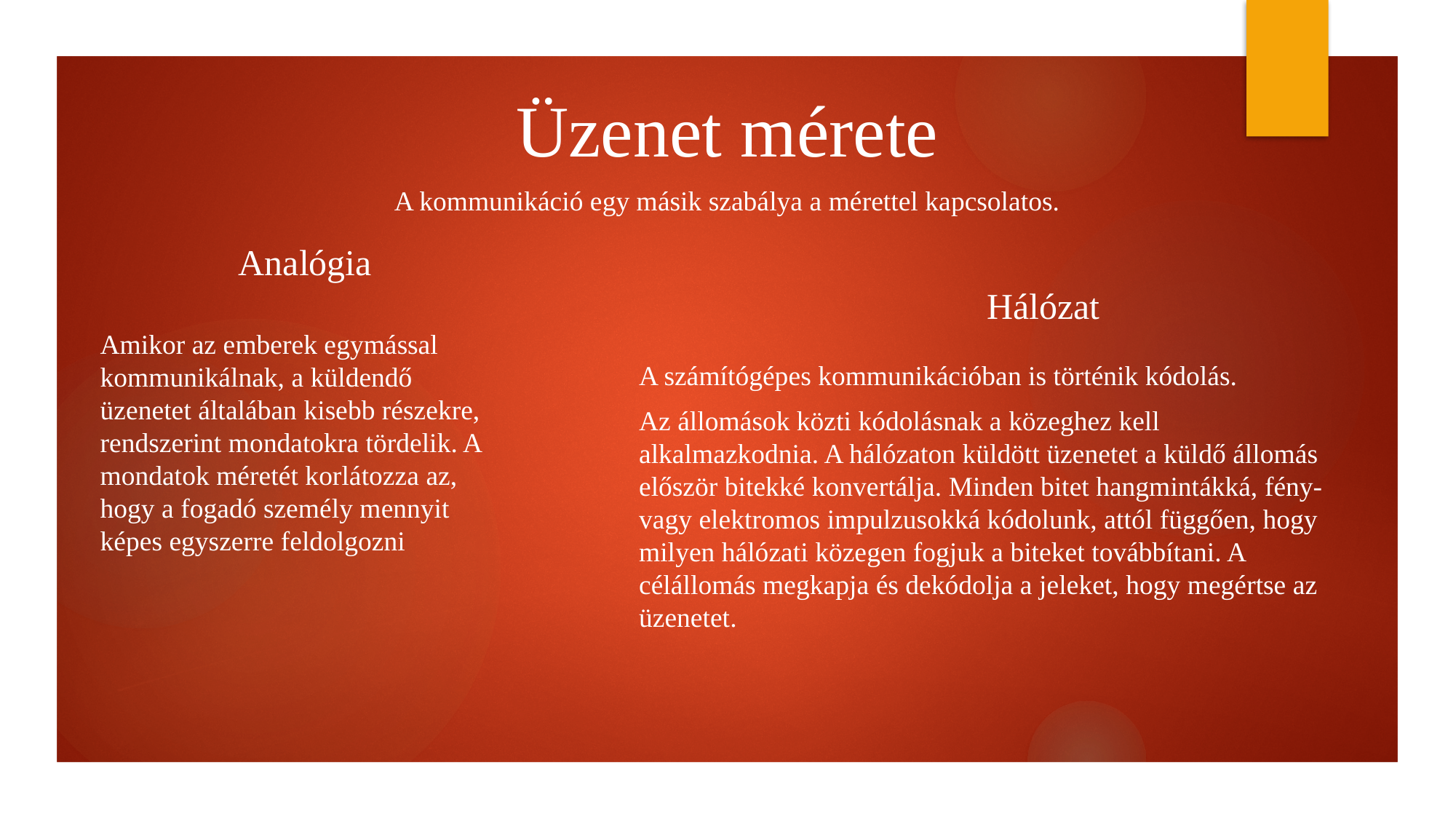

Üzenet mérete
A kommunikáció egy másik szabálya a mérettel kapcsolatos.
Analógia
Hálózat
Amikor az emberek egymással kommunikálnak, a küldendő üzenetet általában kisebb részekre, rendszerint mondatokra tördelik. A mondatok méretét korlátozza az, hogy a fogadó személy mennyit képes egyszerre feldolgozni
A számítógépes kommunikációban is történik kódolás.
Az állomások közti kódolásnak a közeghez kell alkalmazkodnia. A hálózaton küldött üzenetet a küldő állomás először bitekké konvertálja. Minden bitet hangmintákká, fény- vagy elektromos impulzusokká kódolunk, attól függően, hogy milyen hálózati közegen fogjuk a biteket továbbítani. A célállomás megkapja és dekódolja a jeleket, hogy megértse az üzenetet.